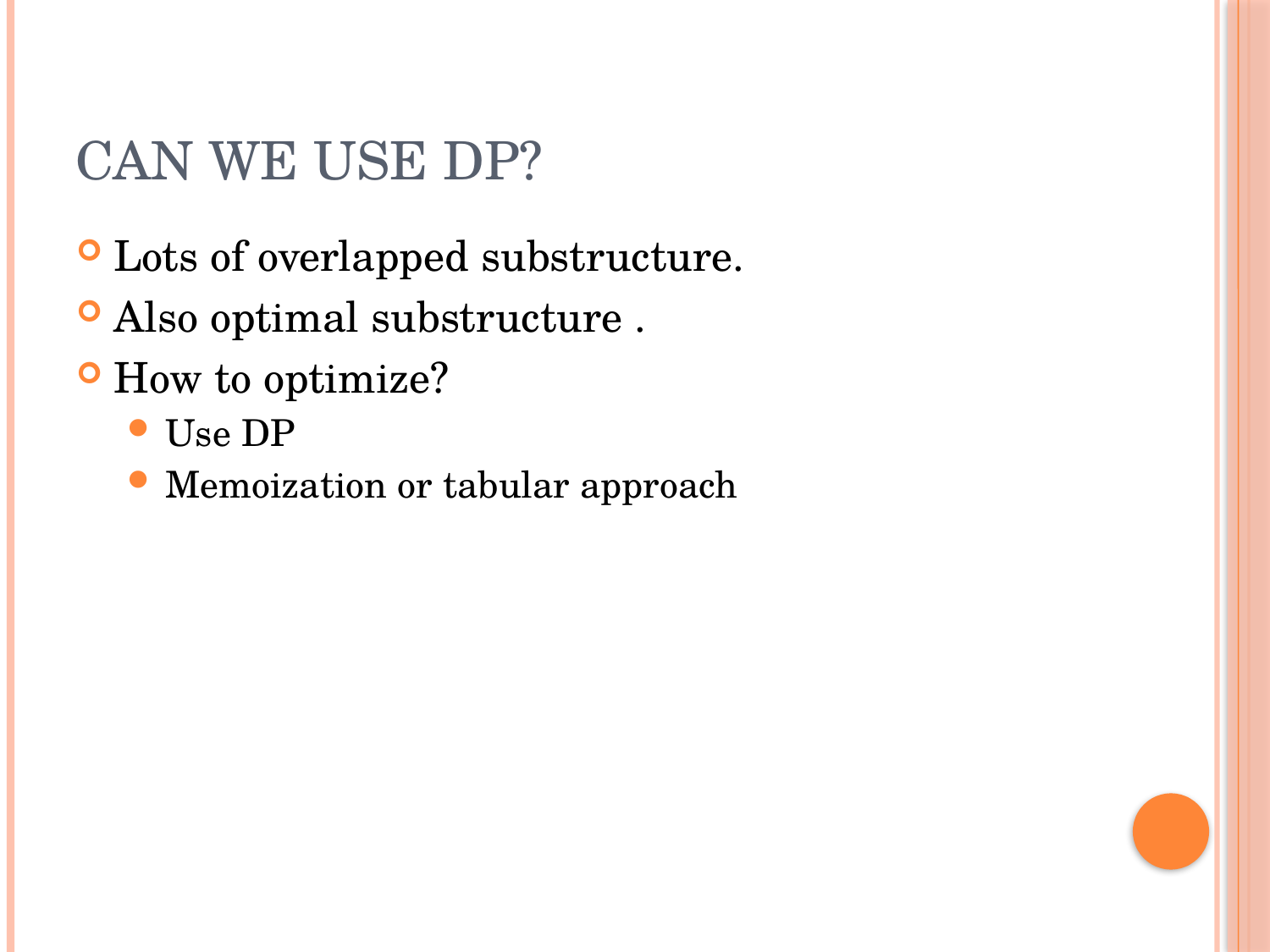

# Can we use DP?
Lots of overlapped substructure.
Also optimal substructure .
How to optimize?
Use DP
Memoization or tabular approach